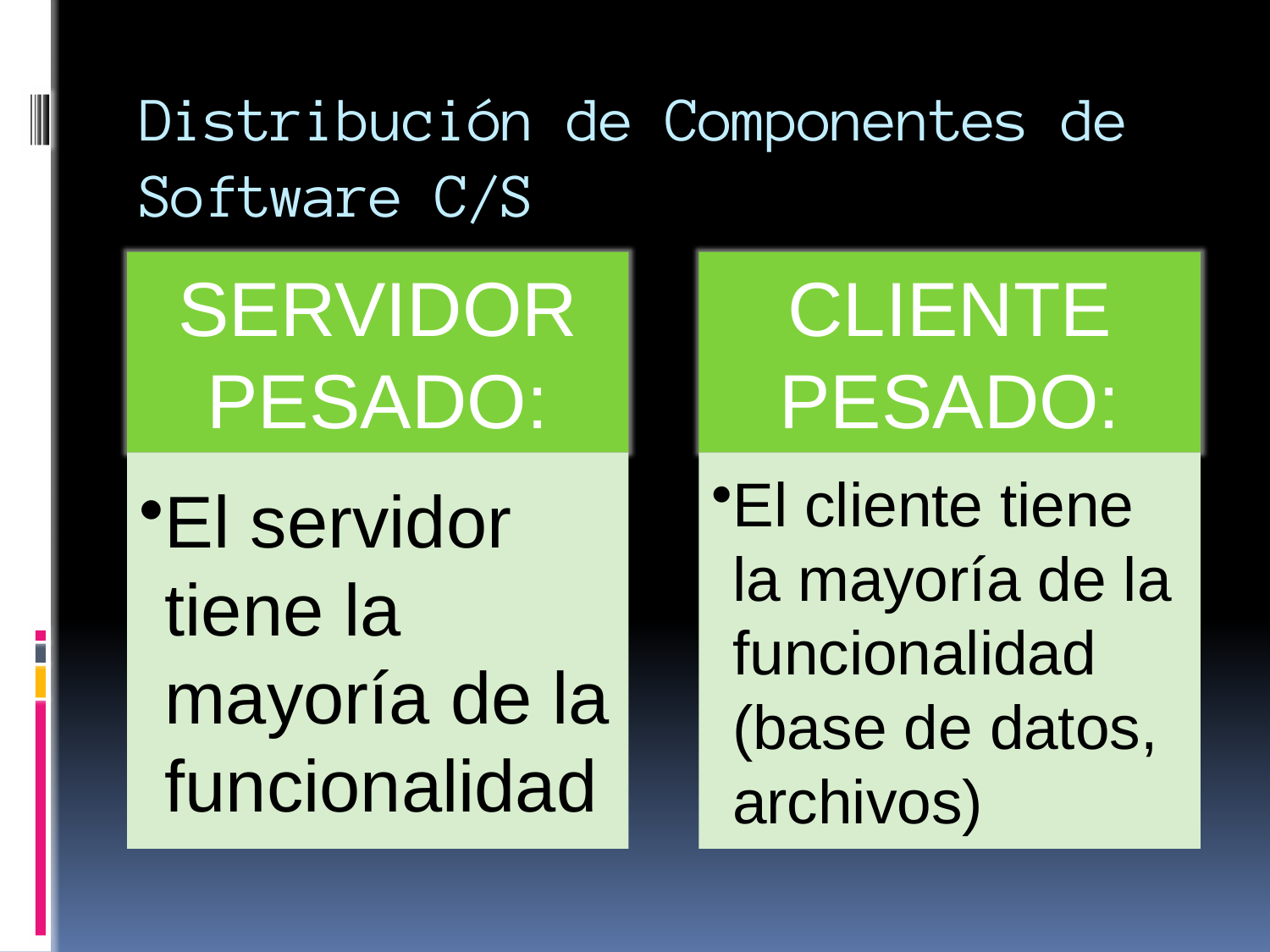

# Distribución de Componentes de Software C/S
SERVIDOR PESADO:
El servidor tiene la mayoría de la funcionalidad
CLIENTE PESADO:
El cliente tiene la mayoría de la funcionalidad (base de datos, archivos)